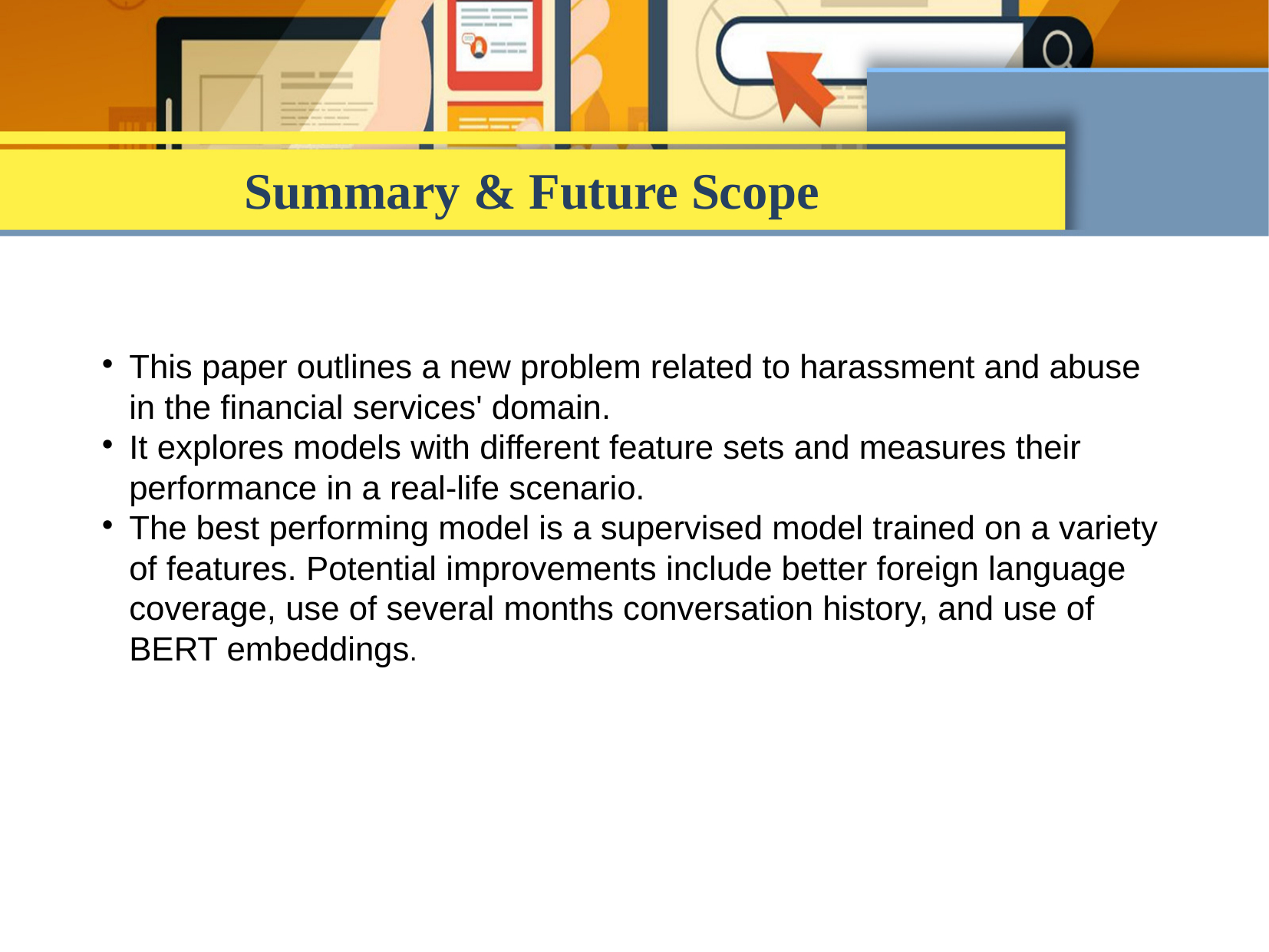

Summary & Future Scope
This paper outlines a new problem related to harassment and abuse in the financial services' domain.
It explores models with different feature sets and measures their performance in a real-life scenario.
The best performing model is a supervised model trained on a variety of features. Potential improvements include better foreign language coverage, use of several months conversation history, and use of BERT embeddings.